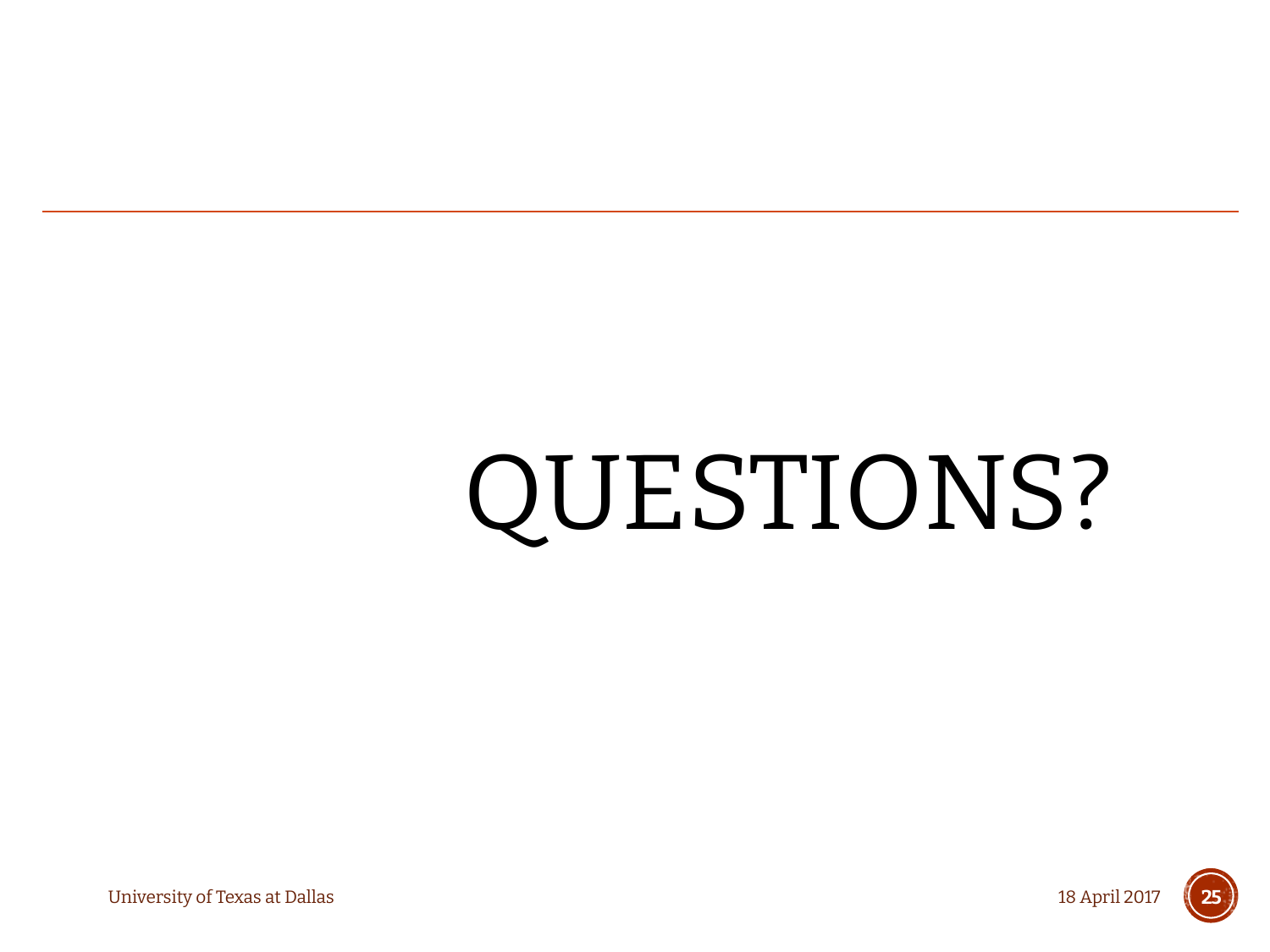

# QUESTIONS?
University of Texas at Dallas
18 April 2017
25